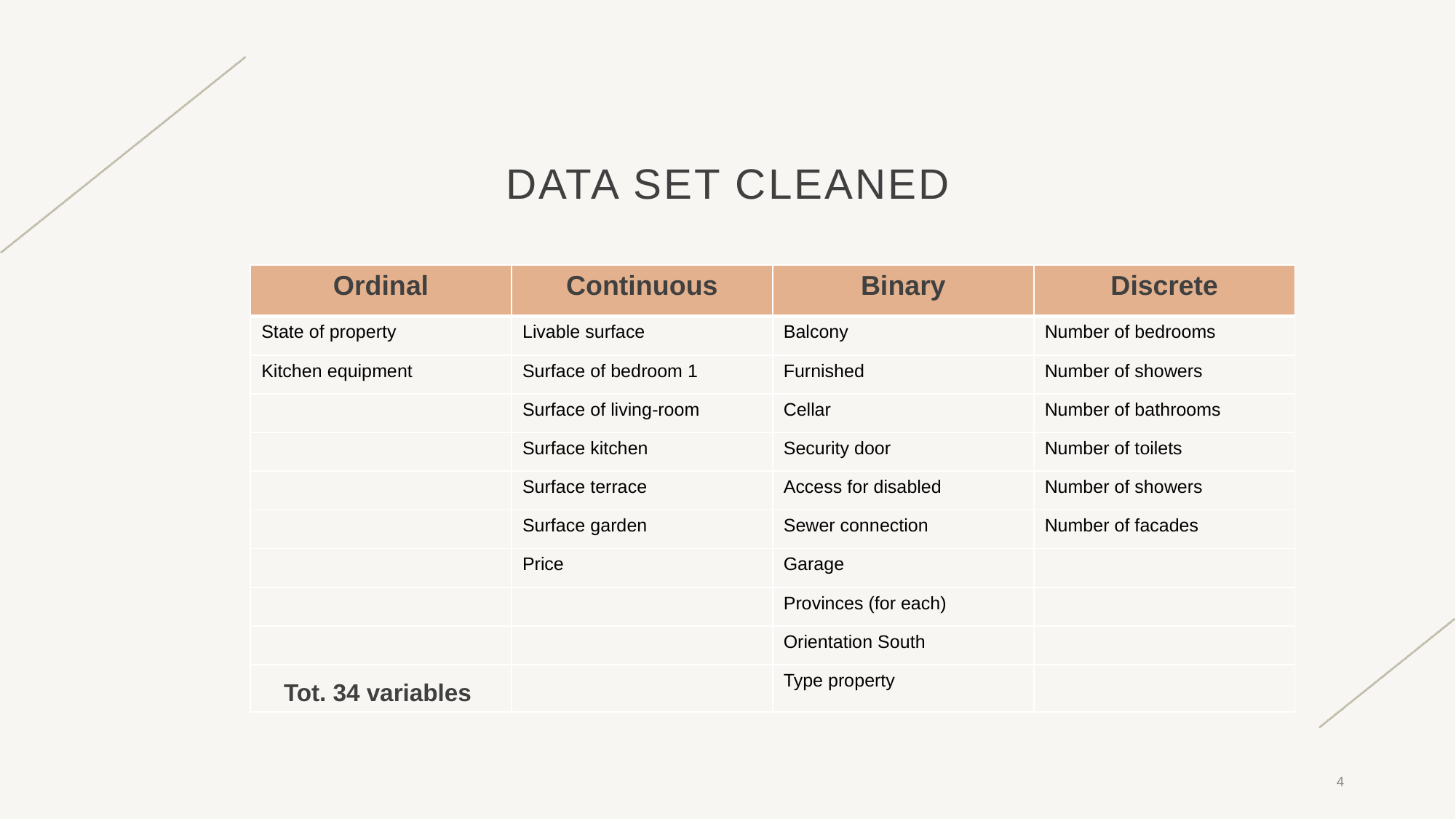

# DATA SET CLEANED
| Ordinal | Continuous | Binary | Discrete |
| --- | --- | --- | --- |
| State of property | Livable surface | Balcony | Number of bedrooms |
| Kitchen equipment | Surface of bedroom 1 | Furnished | Number of showers |
|  | Surface of living-room | Cellar | Number of bathrooms |
|  | Surface kitchen | Security door | Number of toilets |
|  | Surface terrace | Access for disabled | Number of showers |
|  | Surface garden | Sewer connection | Number of facades |
|  | Price | Garage |  |
|  |  | Provinces (for each) |  |
|  |  | Orientation South |  |
| Tot. 34 variables |  | Type property |  |
4